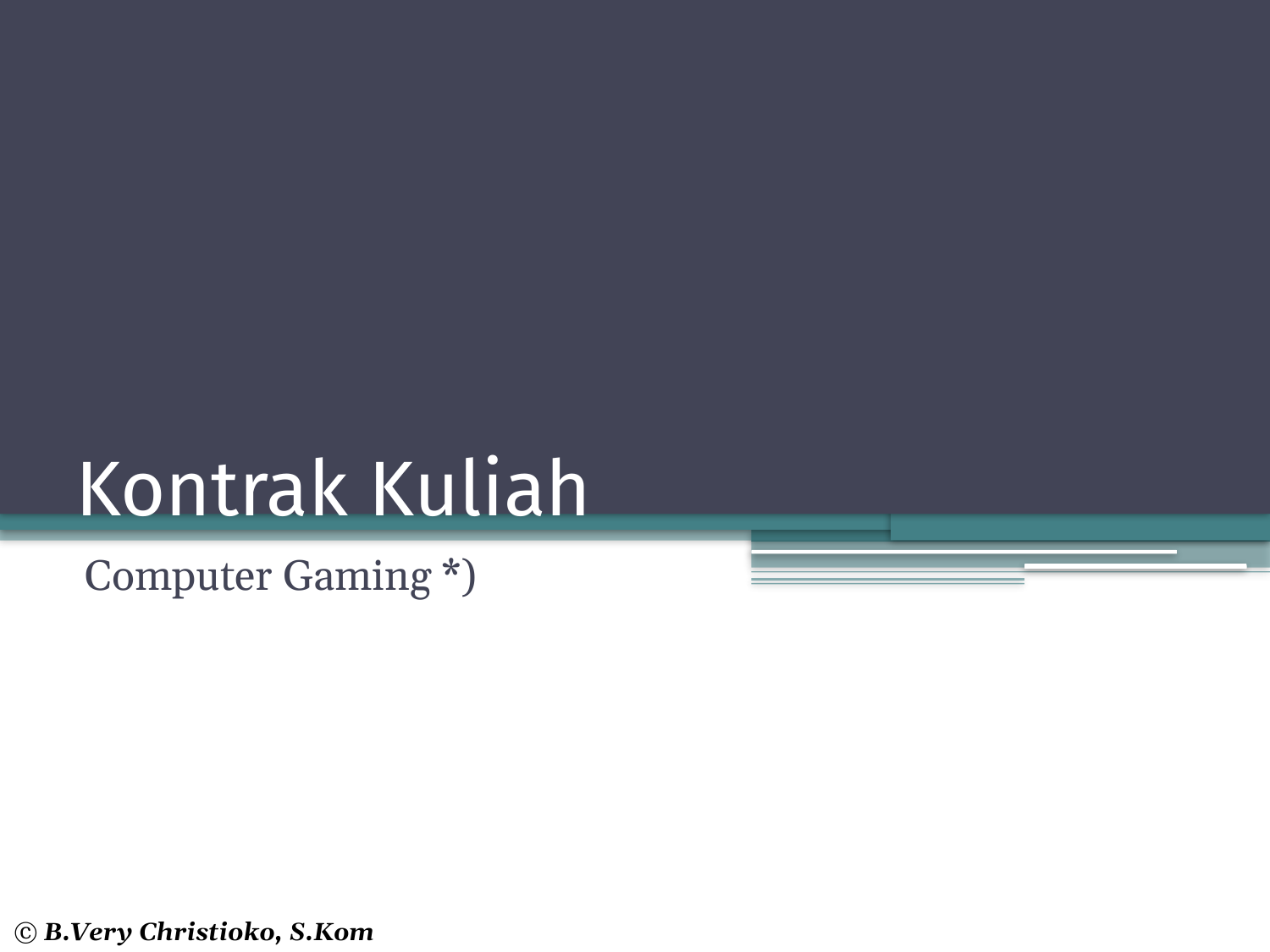

# Kontrak Kuliah
Computer Gaming *)
© B.Very Christioko, S.Kom